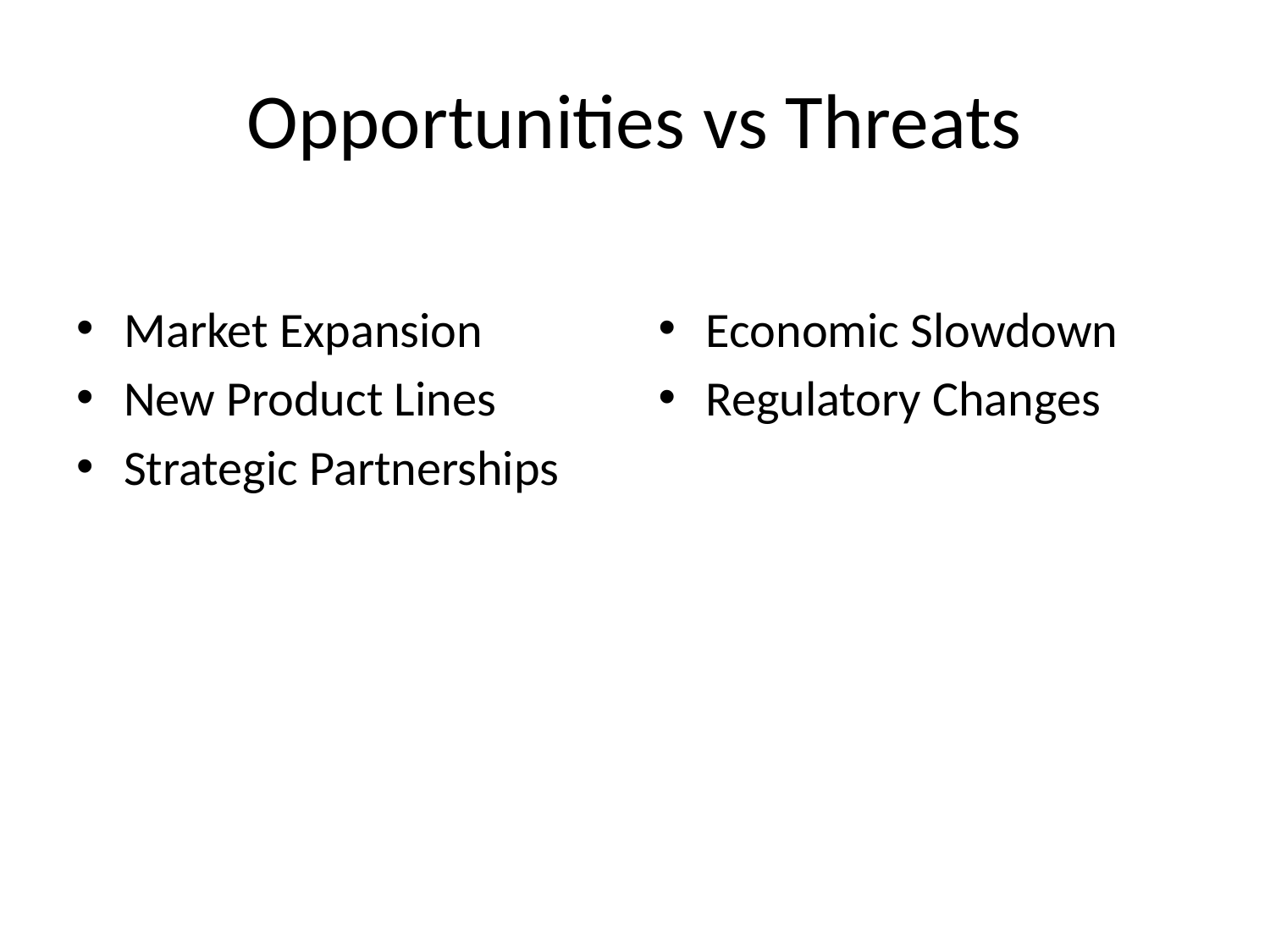

# Opportunities vs Threats

Market Expansion
New Product Lines
Strategic Partnerships

Economic Slowdown
Regulatory Changes